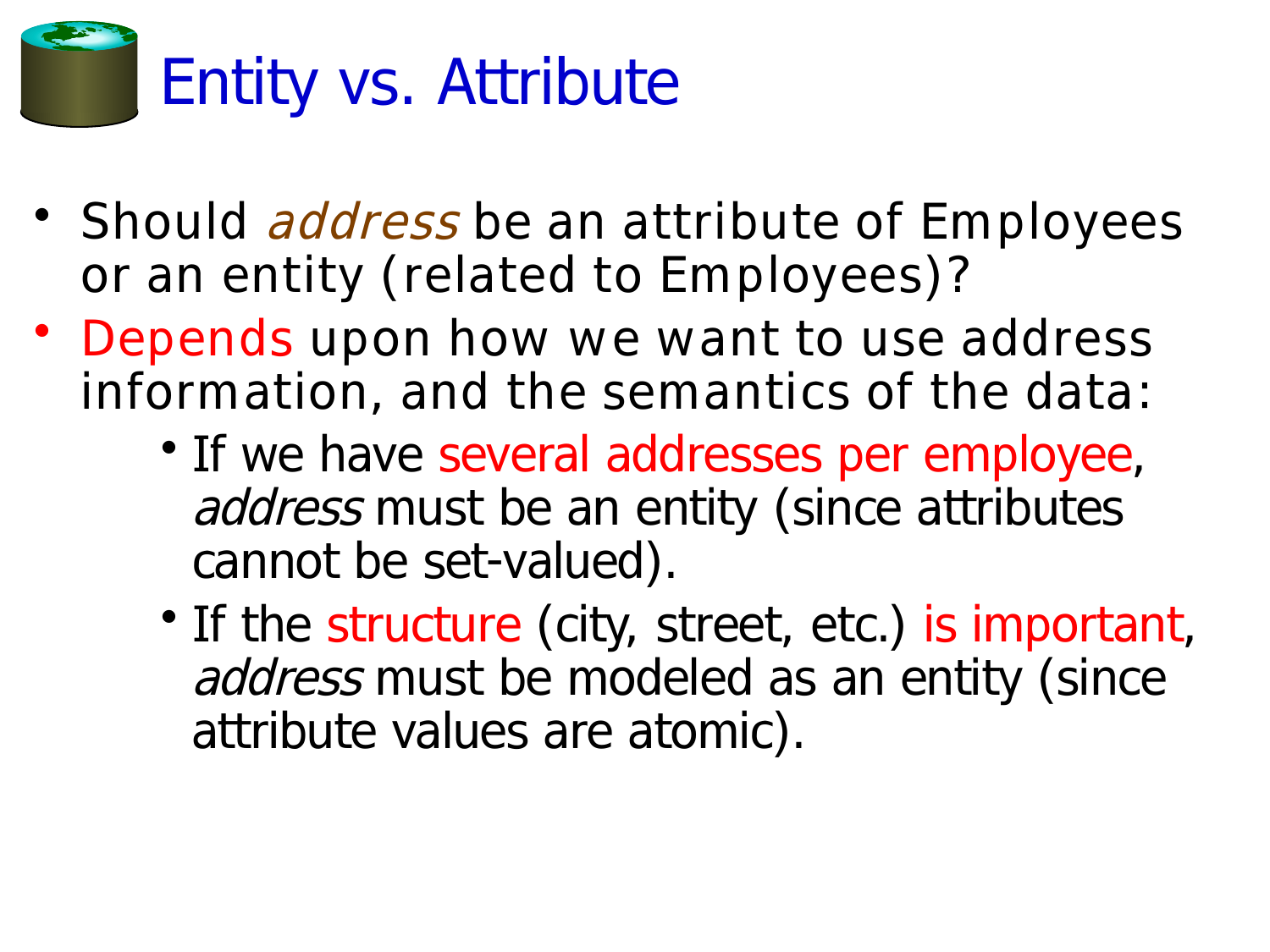

# Entity vs. Attribute
Should address be an attribute of Employees or an entity (related to Employees)?
Depends upon how we want to use address information, and the semantics of the data:
If we have several addresses per employee, address must be an entity (since attributes cannot be set-valued).
If the structure (city, street, etc.) is important, address must be modeled as an entity (since attribute values are atomic).